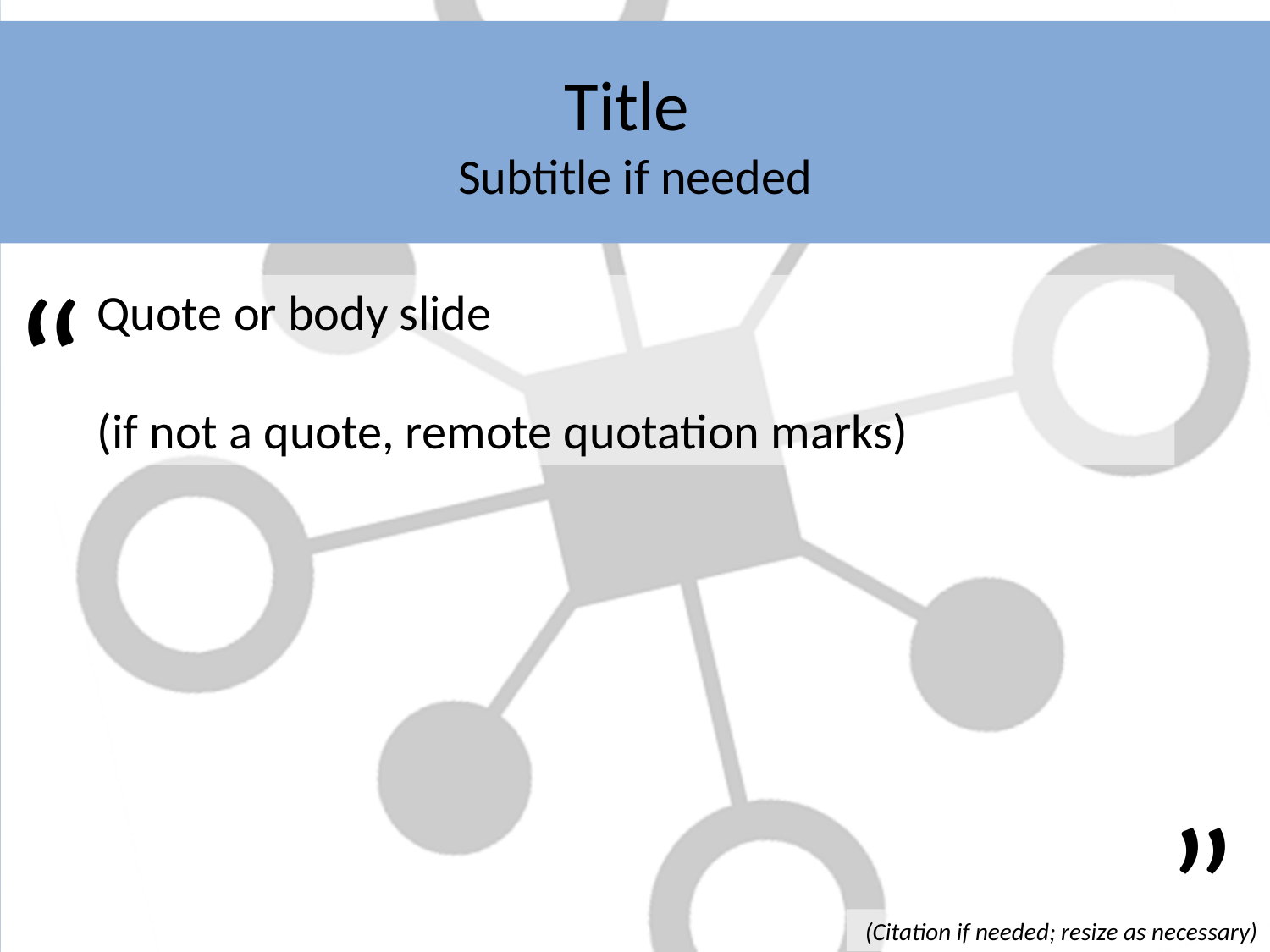

# Title Subtitle if needed
“
Quote or body slide

(if not a quote, remote quotation marks)
”
(Citation if needed; resize as necessary)